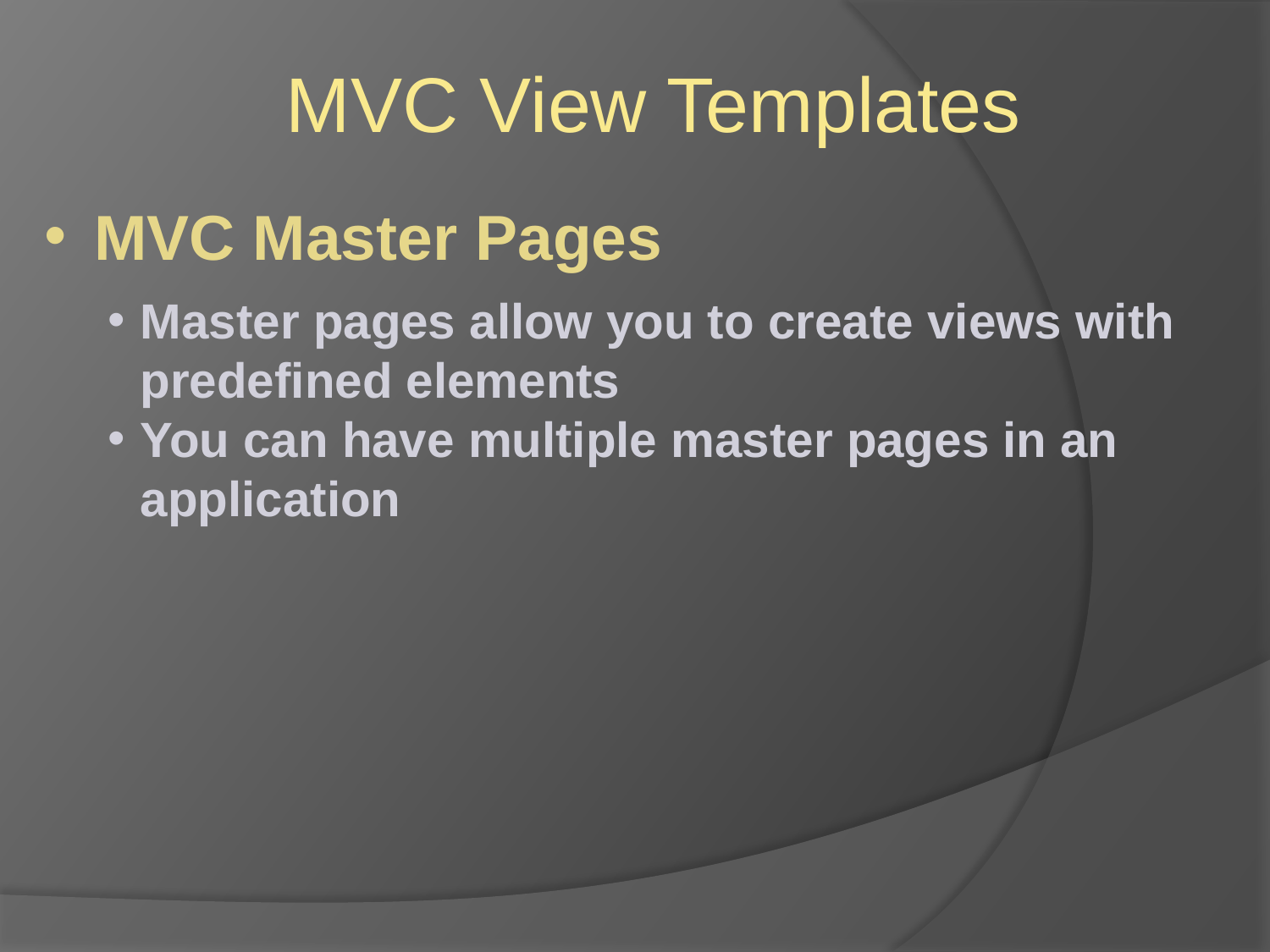

MVC View Templates
 MVC Master Pages

Master pages allow you to create views with predefined elements
You can have multiple master pages in an application